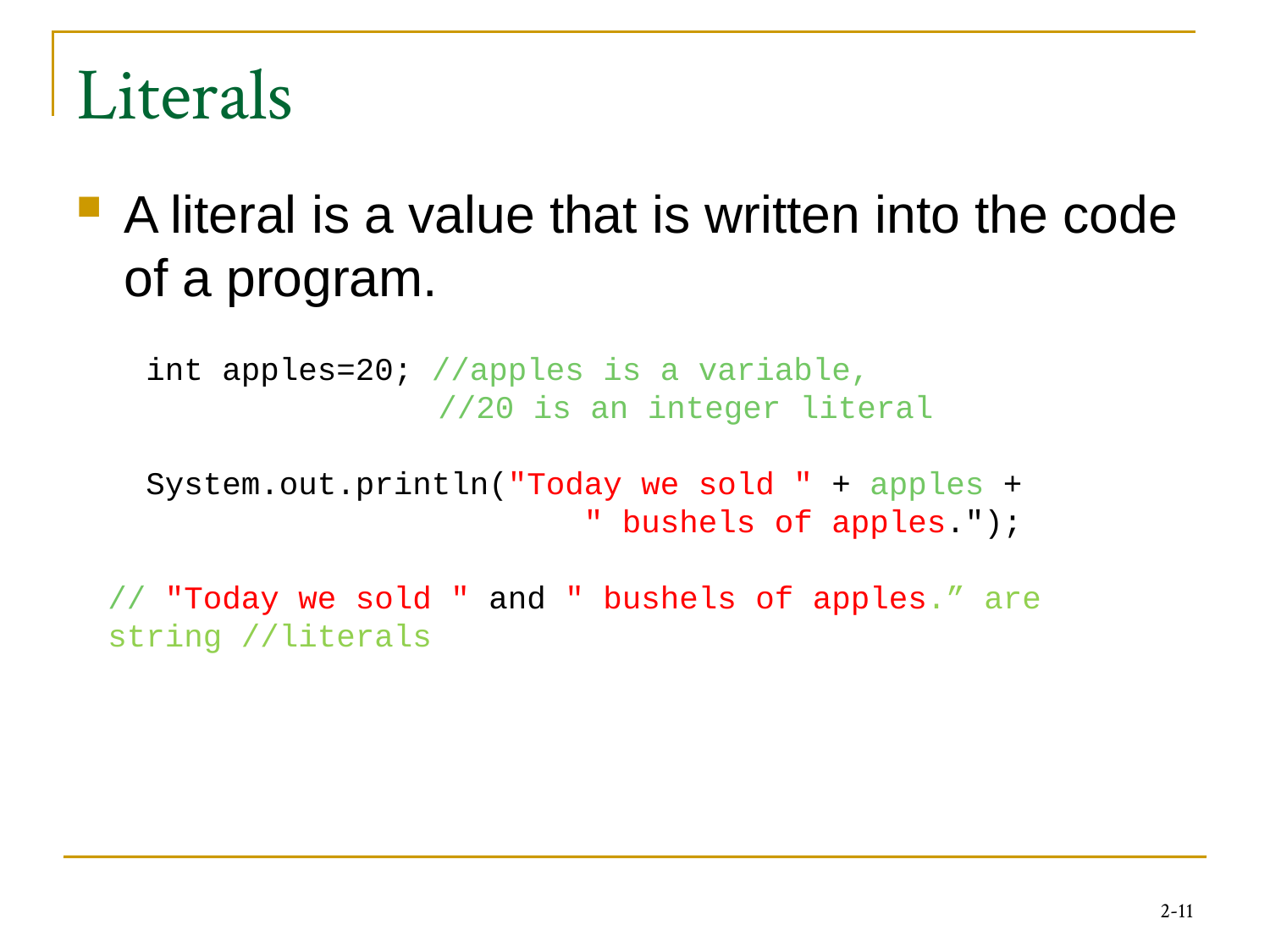

# Literals
A literal is a value that is written into the code of a program.
  int apples=20; //apples is a variable,
		    //20 is an integer literal

  System.out.println("Today we sold " + apples +
                         " bushels of apples.");

// "Today we sold " and " bushels of apples.” are string //literals
2-11